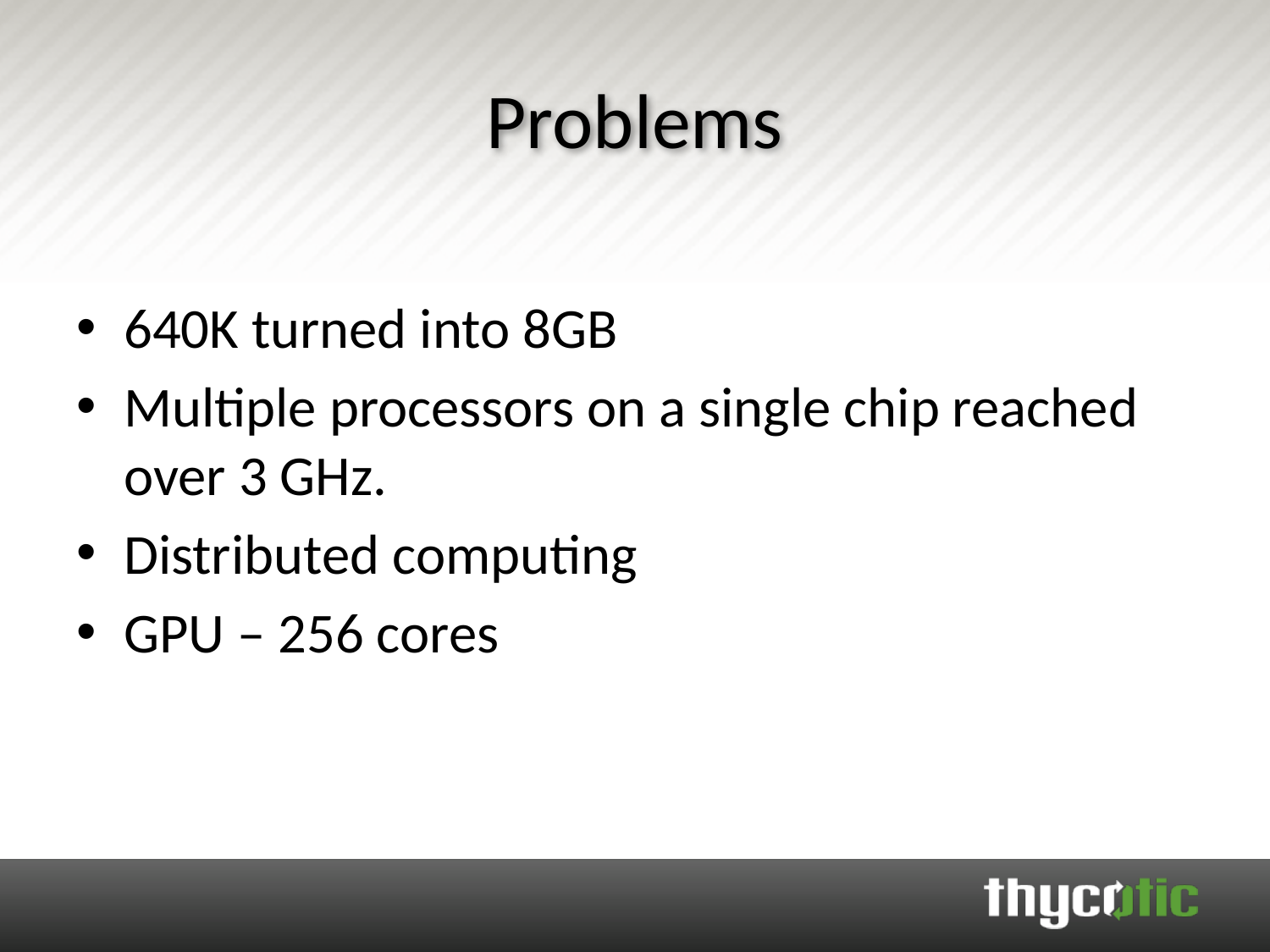

# Problems
640K turned into 8GB
Multiple processors on a single chip reached over 3 GHz.
Distributed computing
GPU – 256 cores